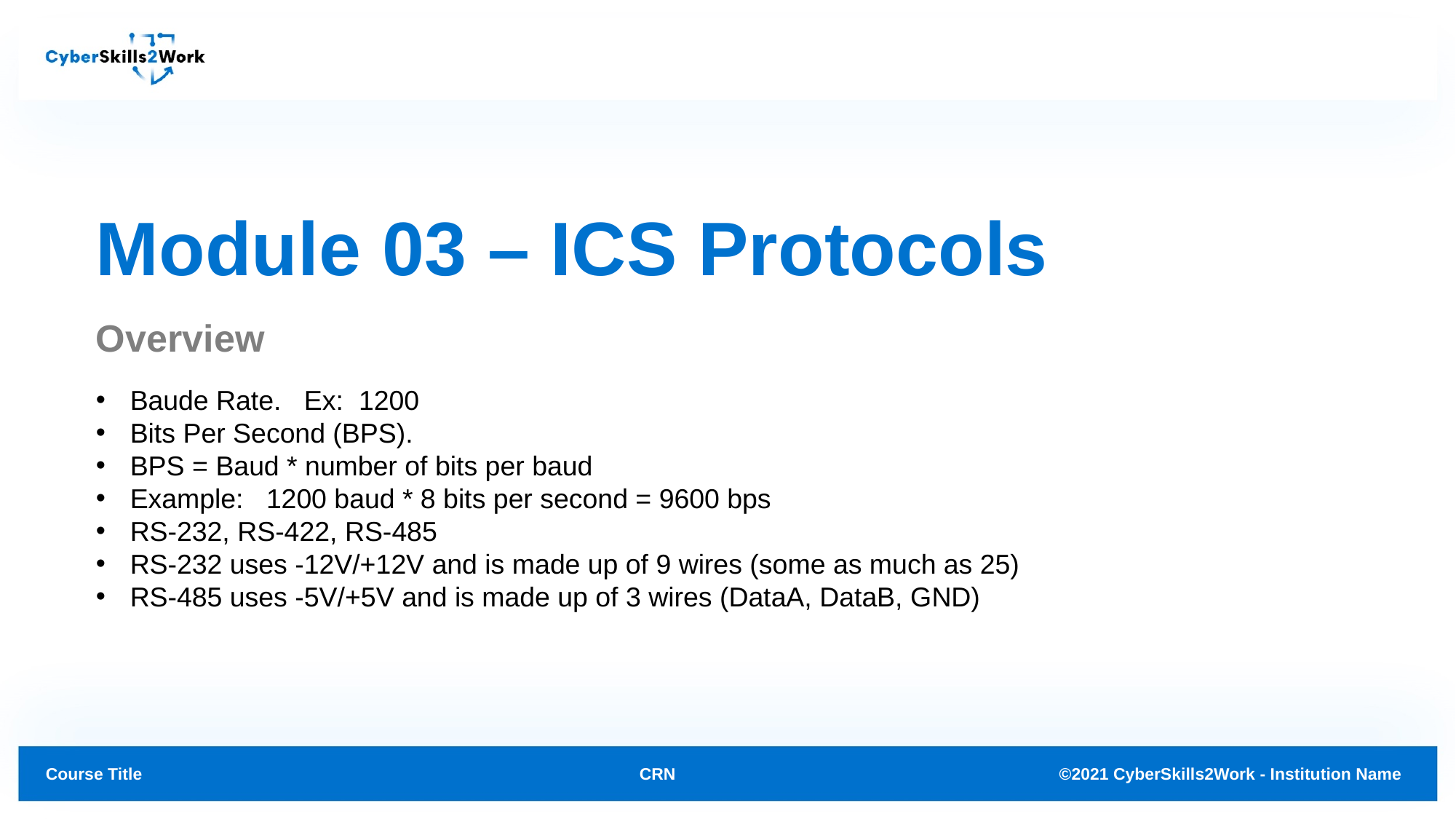

# Module 03 – ICS Protocols
Overview
Baude Rate.   Ex:  1200
Bits Per Second (BPS).
BPS = Baud * number of bits per baud
Example:   1200 baud * 8 bits per second = 9600 bps
RS-232, RS-422, RS-485
RS-232 uses -12V/+12V and is made up of 9 wires (some as much as 25)
RS-485 uses -5V/+5V and is made up of 3 wires (DataA, DataB, GND)

CRN
©2021 CyberSkills2Work - Institution Name
Course Title